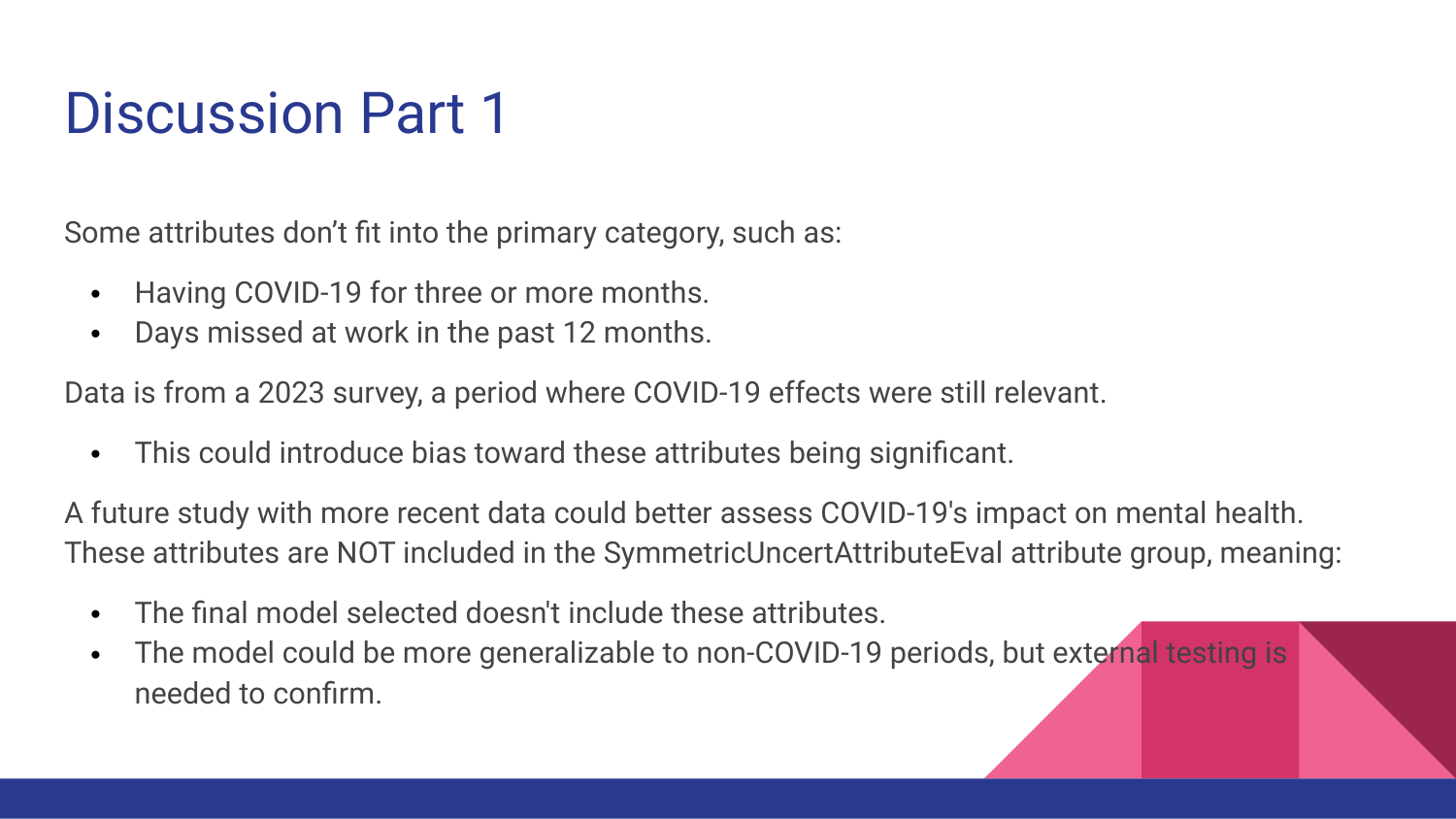

# Discussion Part 1
Some attributes don’t fit into the primary category, such as:
Having COVID-19 for three or more months.
Days missed at work in the past 12 months.
Data is from a 2023 survey, a period where COVID-19 effects were still relevant.
This could introduce bias toward these attributes being significant.
A future study with more recent data could better assess COVID-19's impact on mental health.
These attributes are NOT included in the SymmetricUncertAttributeEval attribute group, meaning:
The final model selected doesn't include these attributes.
The model could be more generalizable to non-COVID-19 periods, but external testing is needed to confirm.